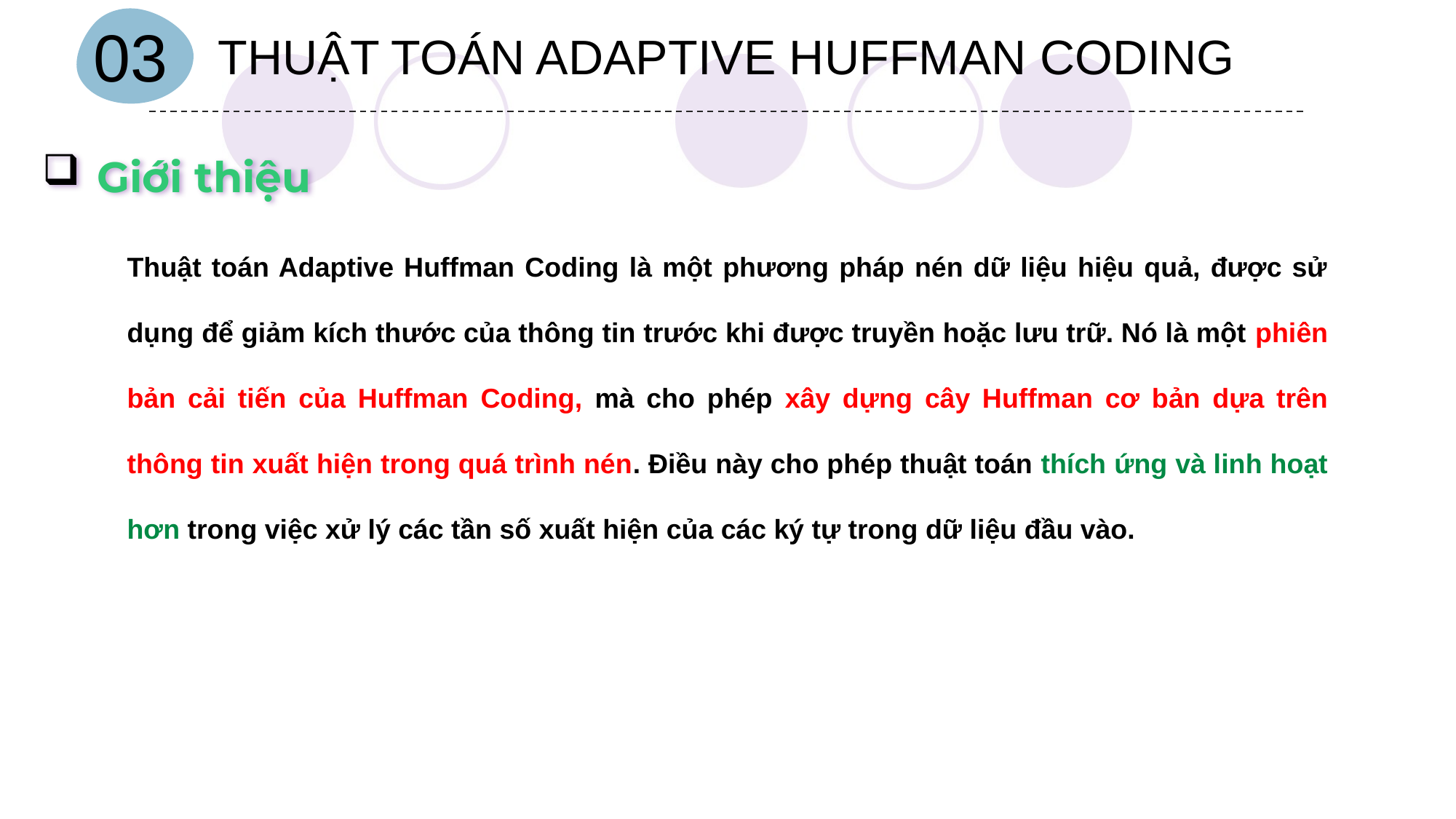

03
THUẬT TOÁN ADAPTIVE HUFFMAN CODING
Giới thiệu
Thuật toán Adaptive Huffman Coding là một phương pháp nén dữ liệu hiệu quả, được sử dụng để giảm kích thước của thông tin trước khi được truyền hoặc lưu trữ. Nó là một phiên bản cải tiến của Huffman Coding, mà cho phép xây dựng cây Huffman cơ bản dựa trên thông tin xuất hiện trong quá trình nén. Điều này cho phép thuật toán thích ứng và linh hoạt hơn trong việc xử lý các tần số xuất hiện của các ký tự trong dữ liệu đầu vào.